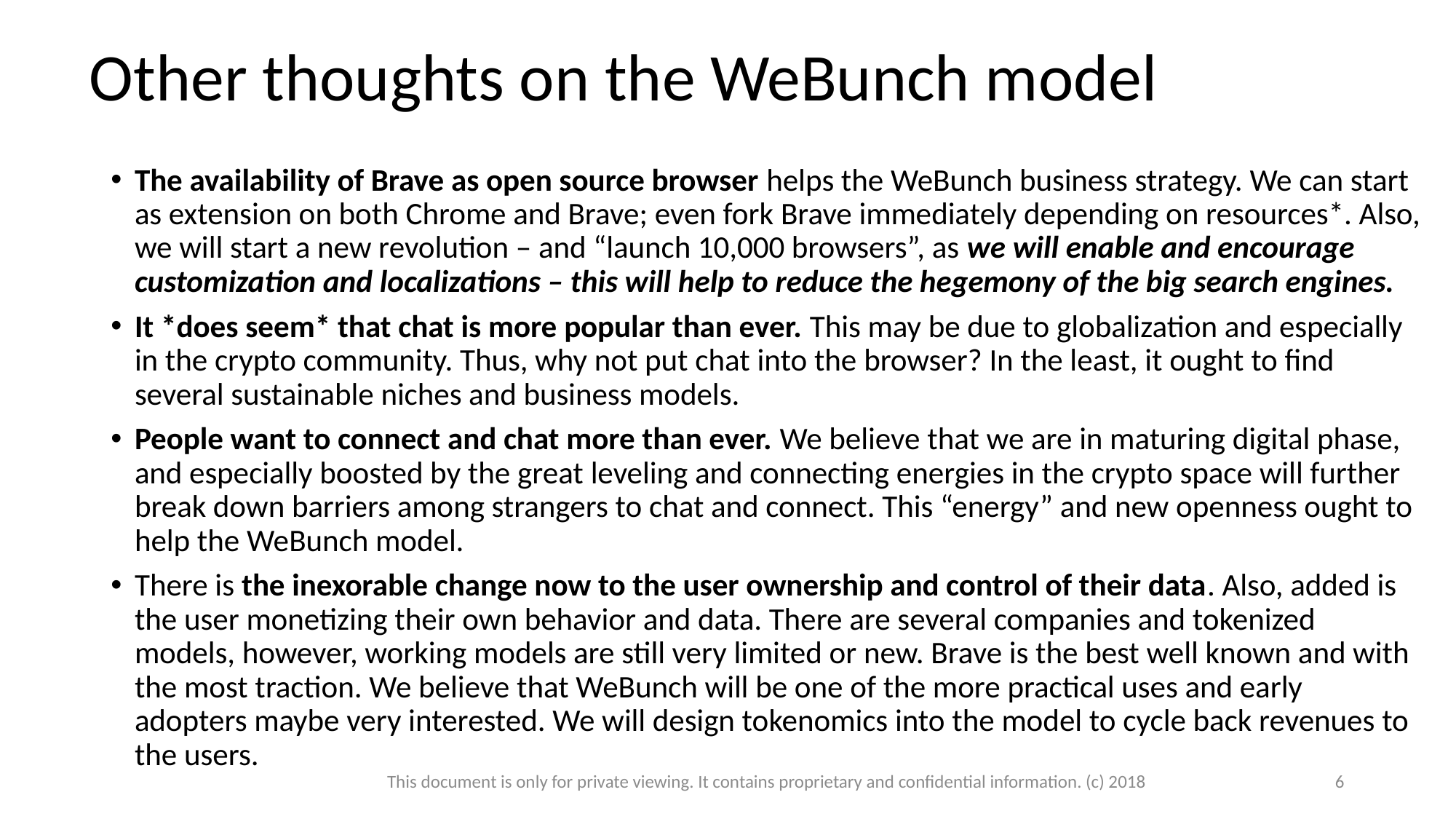

# Other thoughts on the WeBunch model
The availability of Brave as open source browser helps the WeBunch business strategy. We can start as extension on both Chrome and Brave; even fork Brave immediately depending on resources*. Also, we will start a new revolution – and “launch 10,000 browsers”, as we will enable and encourage customization and localizations – this will help to reduce the hegemony of the big search engines.
It *does seem* that chat is more popular than ever. This may be due to globalization and especially in the crypto community. Thus, why not put chat into the browser? In the least, it ought to find several sustainable niches and business models.
People want to connect and chat more than ever. We believe that we are in maturing digital phase, and especially boosted by the great leveling and connecting energies in the crypto space will further break down barriers among strangers to chat and connect. This “energy” and new openness ought to help the WeBunch model.
There is the inexorable change now to the user ownership and control of their data. Also, added is the user monetizing their own behavior and data. There are several companies and tokenized models, however, working models are still very limited or new. Brave is the best well known and with the most traction. We believe that WeBunch will be one of the more practical uses and early adopters maybe very interested. We will design tokenomics into the model to cycle back revenues to the users.
This document is only for private viewing. It contains proprietary and confidential information. (c) 2018
6